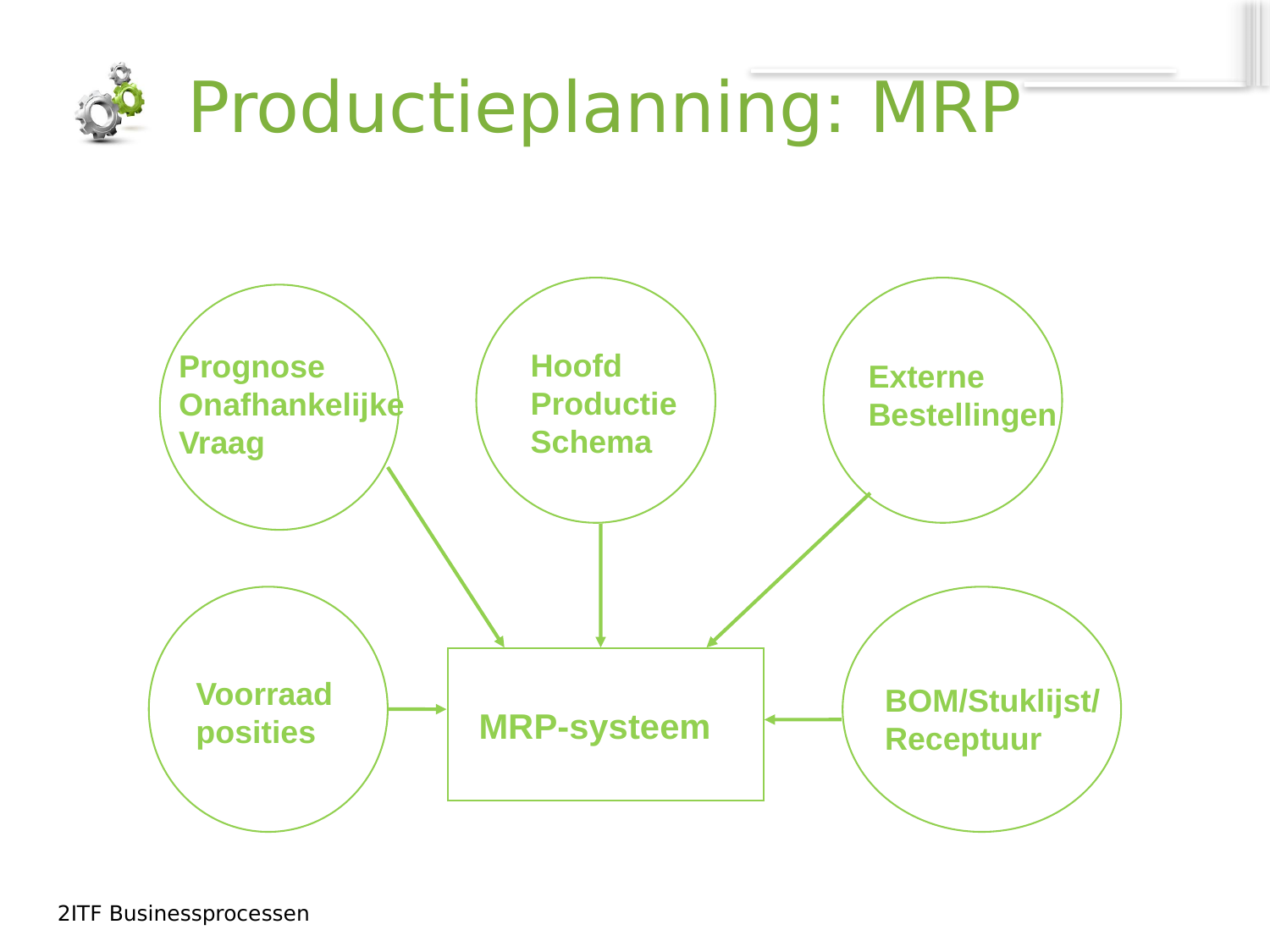

# Productieplanning: MRP

Hoofd
Productie
Schema
Prognose
Onafhankelijke
Vraag
Externe
Bestellingen

Voorraad
posities
BOM/Stuklijst/
Receptuur
MRP-systeem